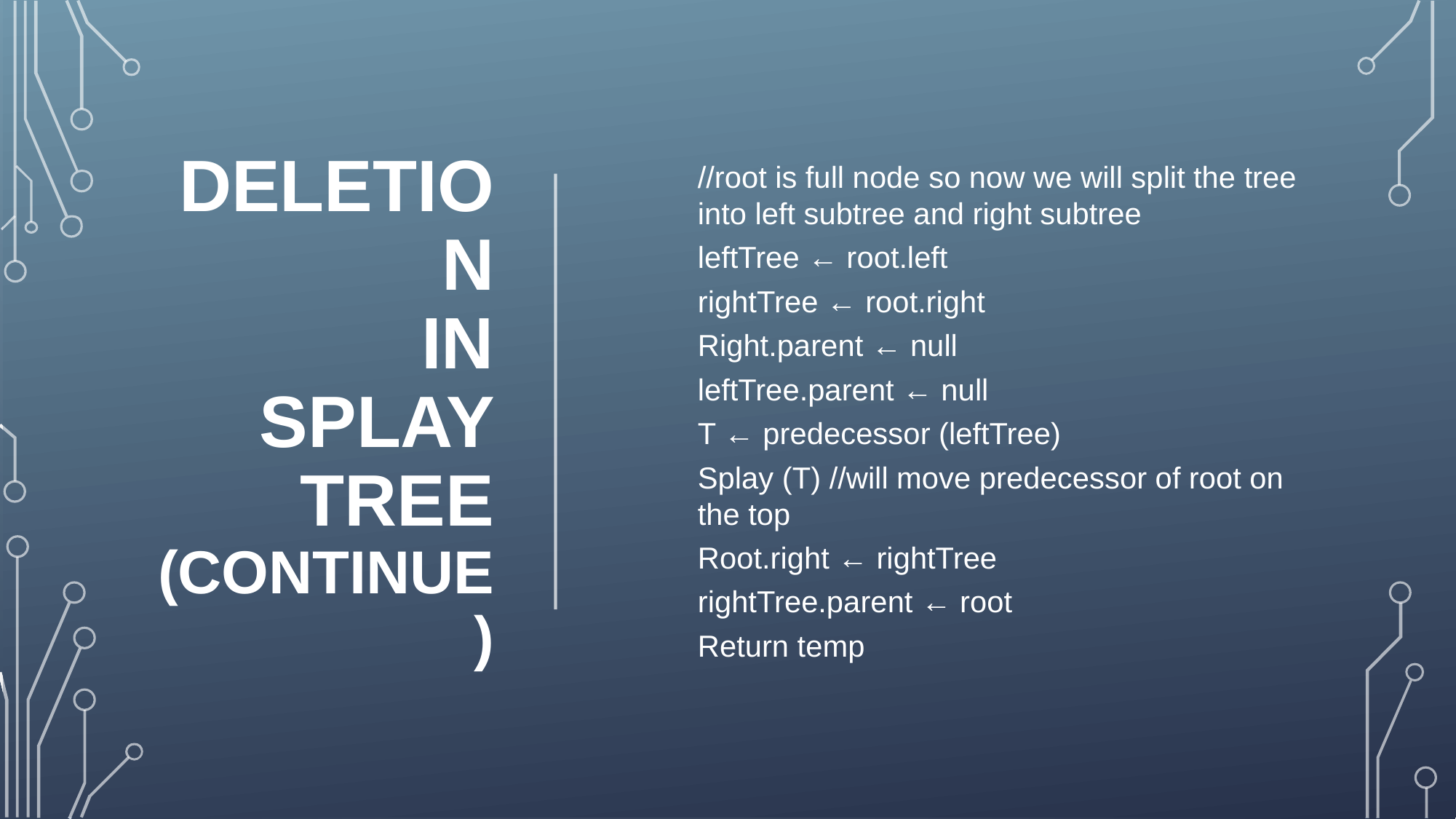

# Deletion in splay tree (continue)
//root is full node so now we will split the tree into left subtree and right subtree
leftTree ← root.left
rightTree ← root.right
Right.parent ← null
leftTree.parent ← null
T ← predecessor (leftTree)
Splay (T) //will move predecessor of root on the top
Root.right ← rightTree
rightTree.parent ← root
Return temp